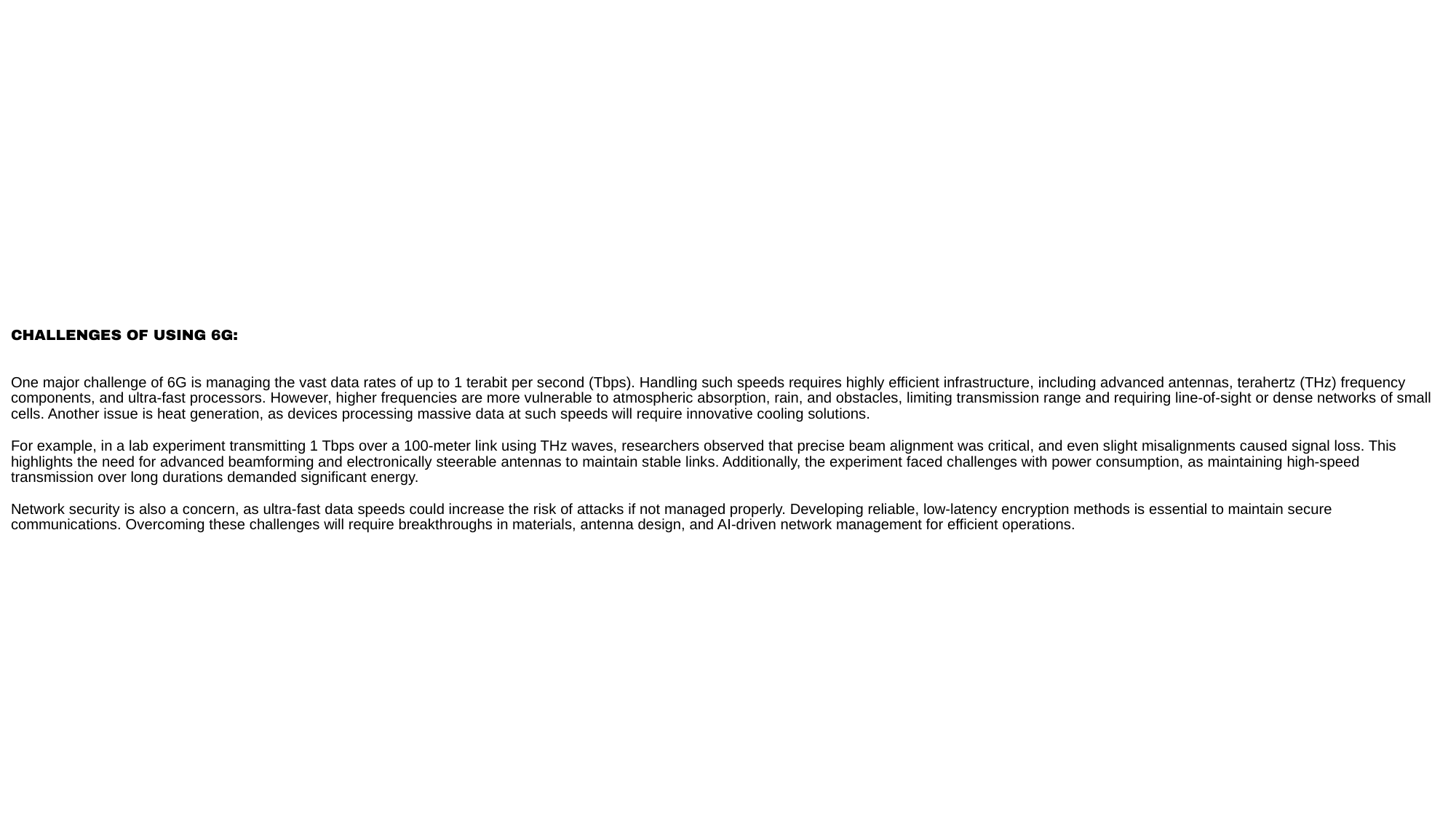

# CHALLENGES OF USING 6G: One major challenge of 6G is managing the vast data rates of up to 1 terabit per second (Tbps). Handling such speeds requires highly efficient infrastructure, including advanced antennas, terahertz (THz) frequency components, and ultra-fast processors. However, higher frequencies are more vulnerable to atmospheric absorption, rain, and obstacles, limiting transmission range and requiring line-of-sight or dense networks of small cells. Another issue is heat generation, as devices processing massive data at such speeds will require innovative cooling solutions. For example, in a lab experiment transmitting 1 Tbps over a 100-meter link using THz waves, researchers observed that precise beam alignment was critical, and even slight misalignments caused signal loss. This highlights the need for advanced beamforming and electronically steerable antennas to maintain stable links. Additionally, the experiment faced challenges with power consumption, as maintaining high-speed transmission over long durations demanded significant energy. Network security is also a concern, as ultra-fast data speeds could increase the risk of attacks if not managed properly. Developing reliable, low-latency encryption methods is essential to maintain secure communications. Overcoming these challenges will require breakthroughs in materials, antenna design, and AI-driven network management for efficient operations.